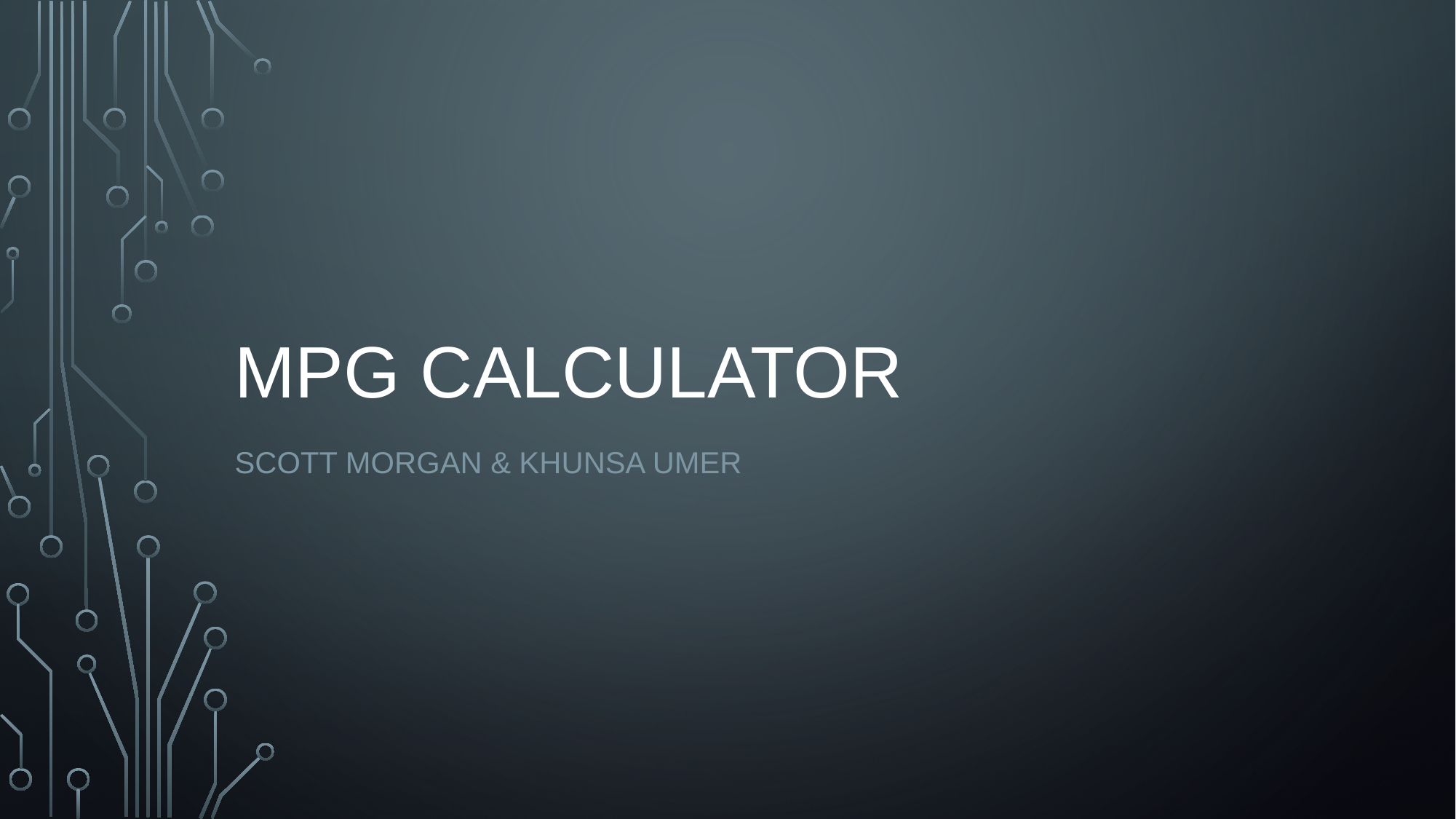

# MPG Calculator
Scott Morgan & Khunsa Umer